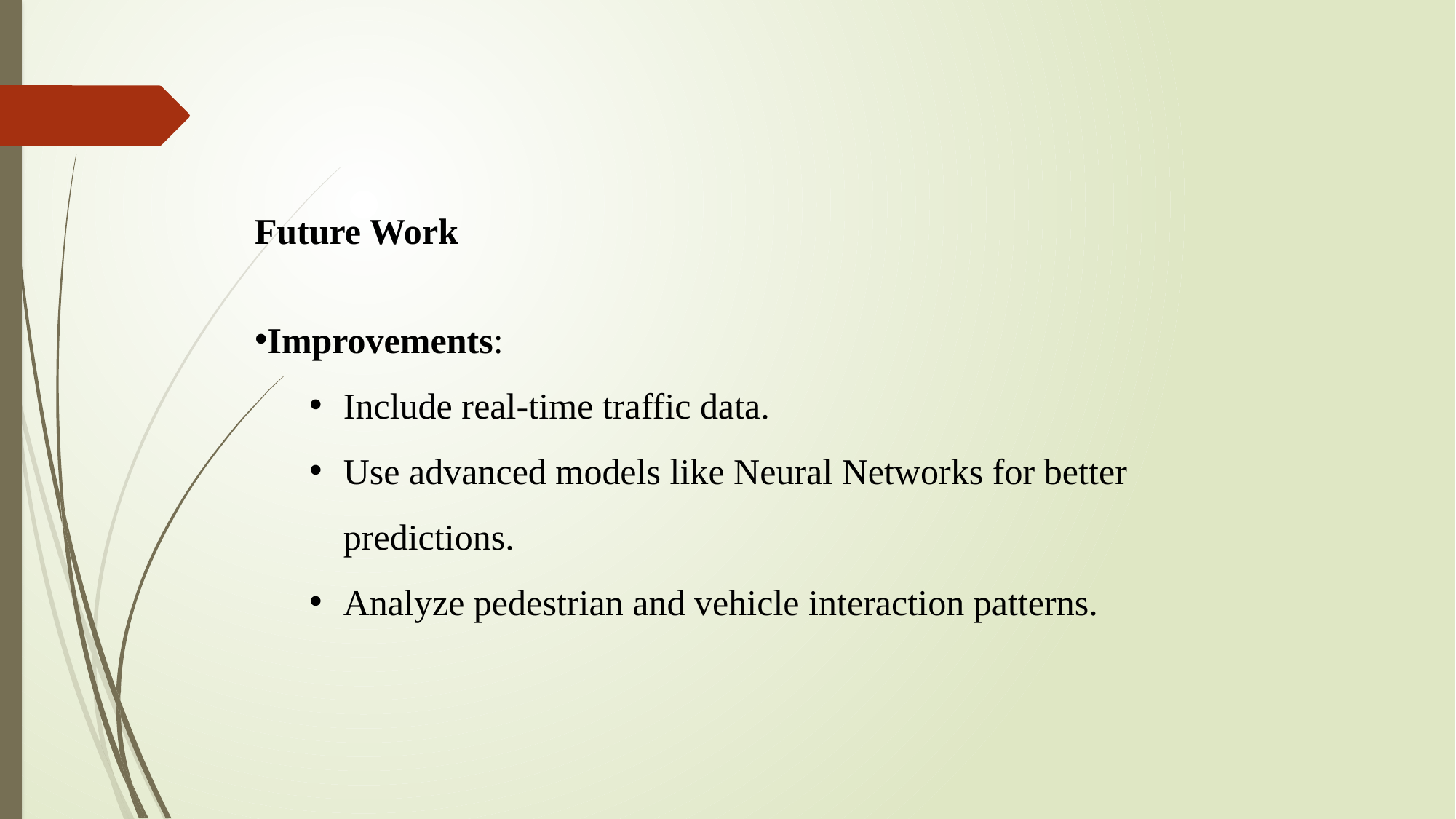

Future Work

Improvements:
Include real-time traffic data.
Use advanced models like Neural Networks for better predictions.
Analyze pedestrian and vehicle interaction patterns.